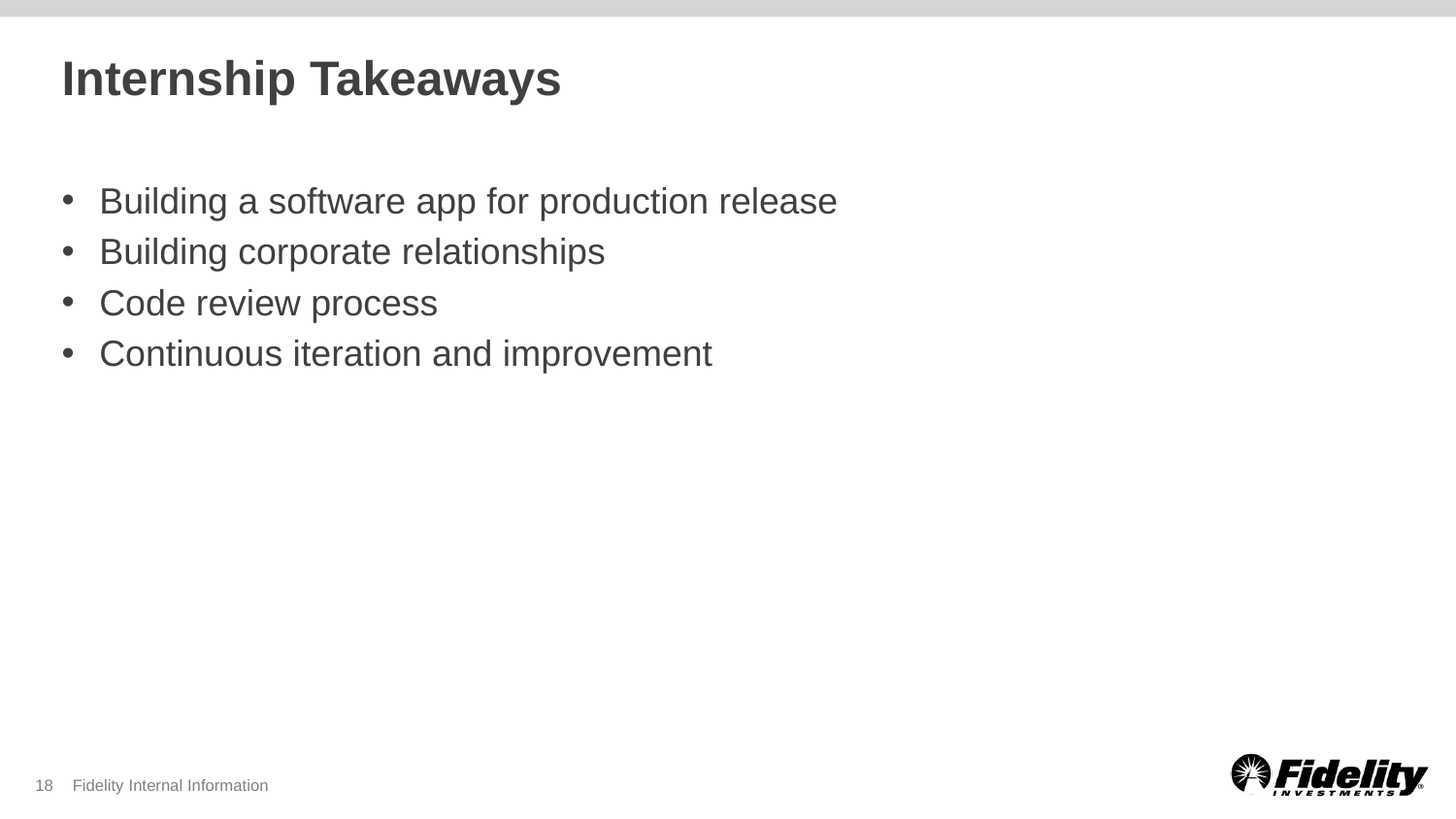

# Internship Takeaways
Building a software app for production release
Building corporate relationships
Code review process
Continuous iteration and improvement
18